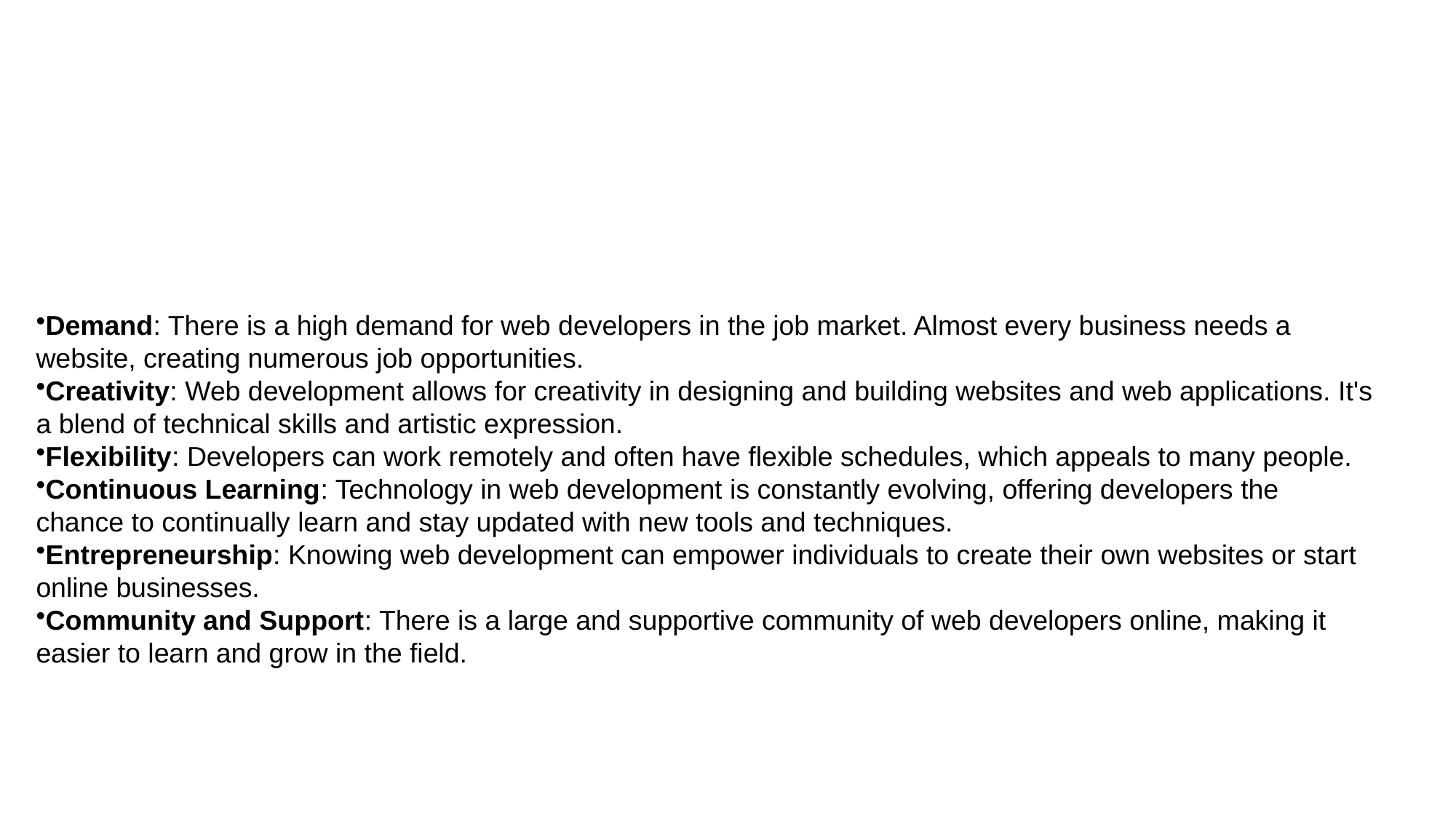

Demand: There is a high demand for web developers in the job market. Almost every business needs a website, creating numerous job opportunities.
Creativity: Web development allows for creativity in designing and building websites and web applications. It's a blend of technical skills and artistic expression.
Flexibility: Developers can work remotely and often have flexible schedules, which appeals to many people.
Continuous Learning: Technology in web development is constantly evolving, offering developers the chance to continually learn and stay updated with new tools and techniques.
Entrepreneurship: Knowing web development can empower individuals to create their own websites or start online businesses.
Community and Support: There is a large and supportive community of web developers online, making it easier to learn and grow in the field.